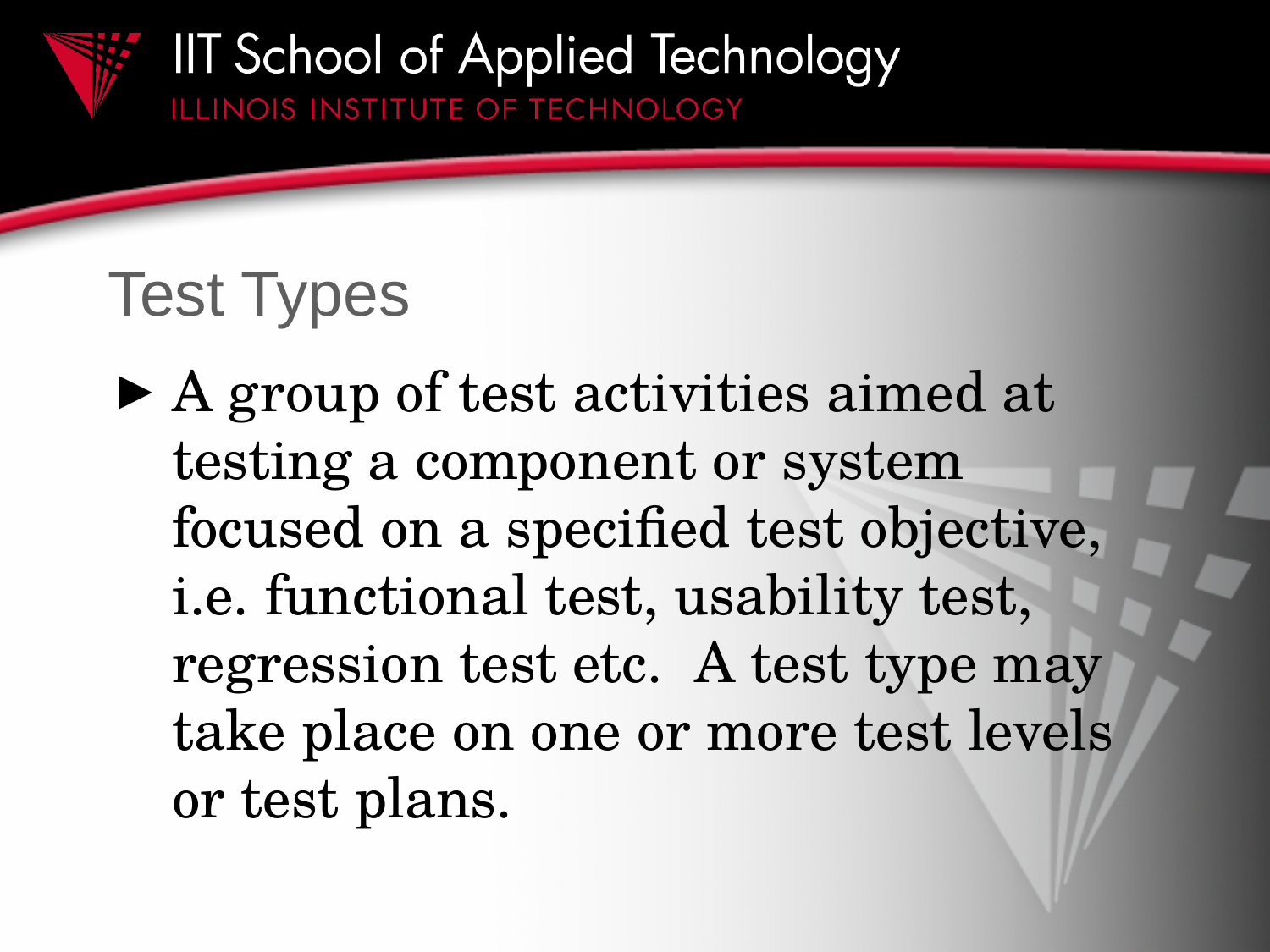

# Test Types
A group of test activities aimed at testing a component or system focused on a specified test objective, i.e. functional test, usability test, regression test etc.  A test type may take place on one or more test levels or test plans.